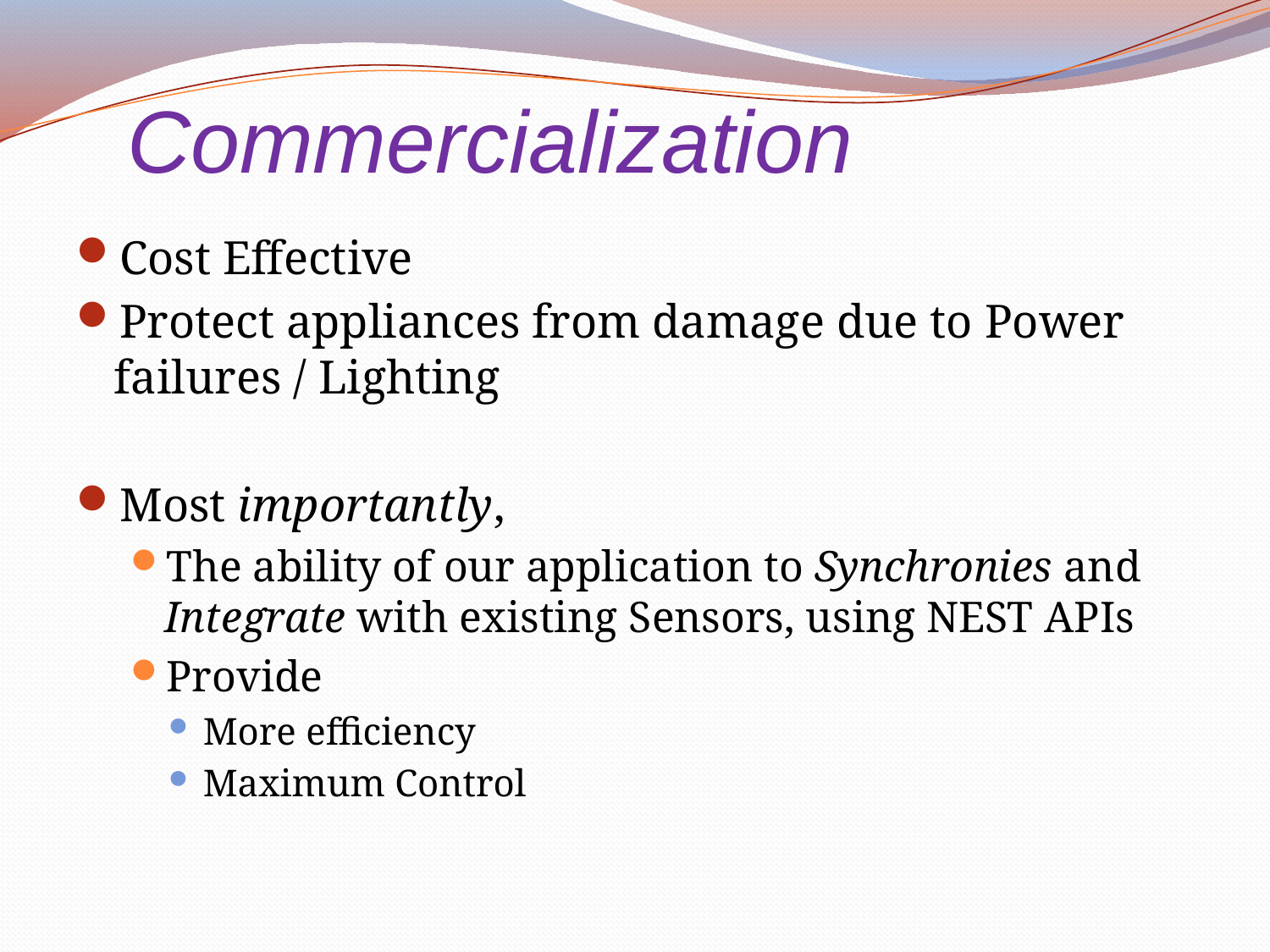

# Commercialization
Cost Effective
Protect appliances from damage due to Power failures / Lighting

Most importantly,
The ability of our application to Synchronies and Integrate with existing Sensors, using NEST APIs
Provide
More efficiency
Maximum Control